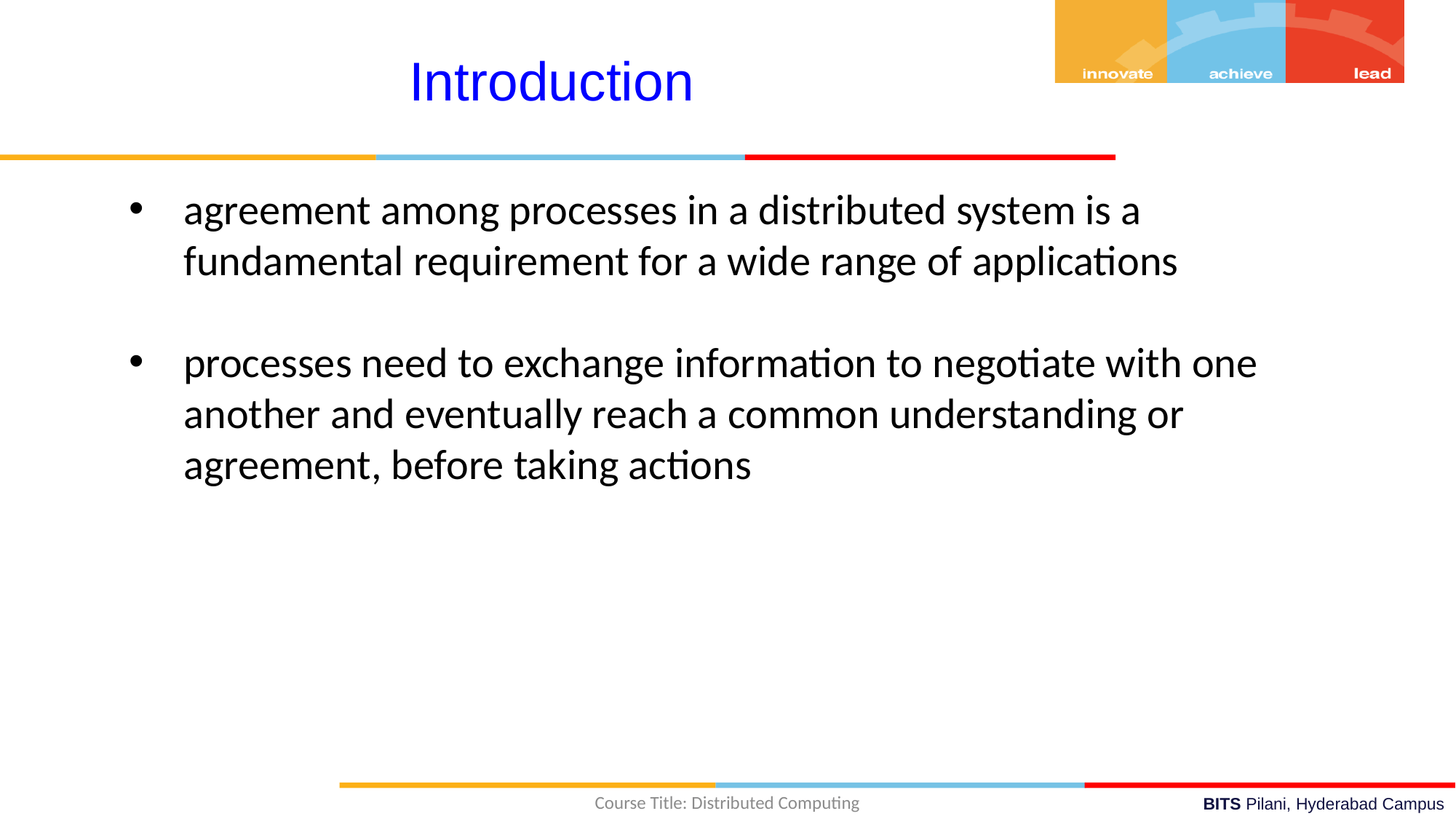

Introduction
agreement among processes in a distributed system is a fundamental requirement for a wide range of applications

processes need to exchange information to negotiate with one another and eventually reach a common understanding or agreement, before taking actions

Course Title: Distributed Computing